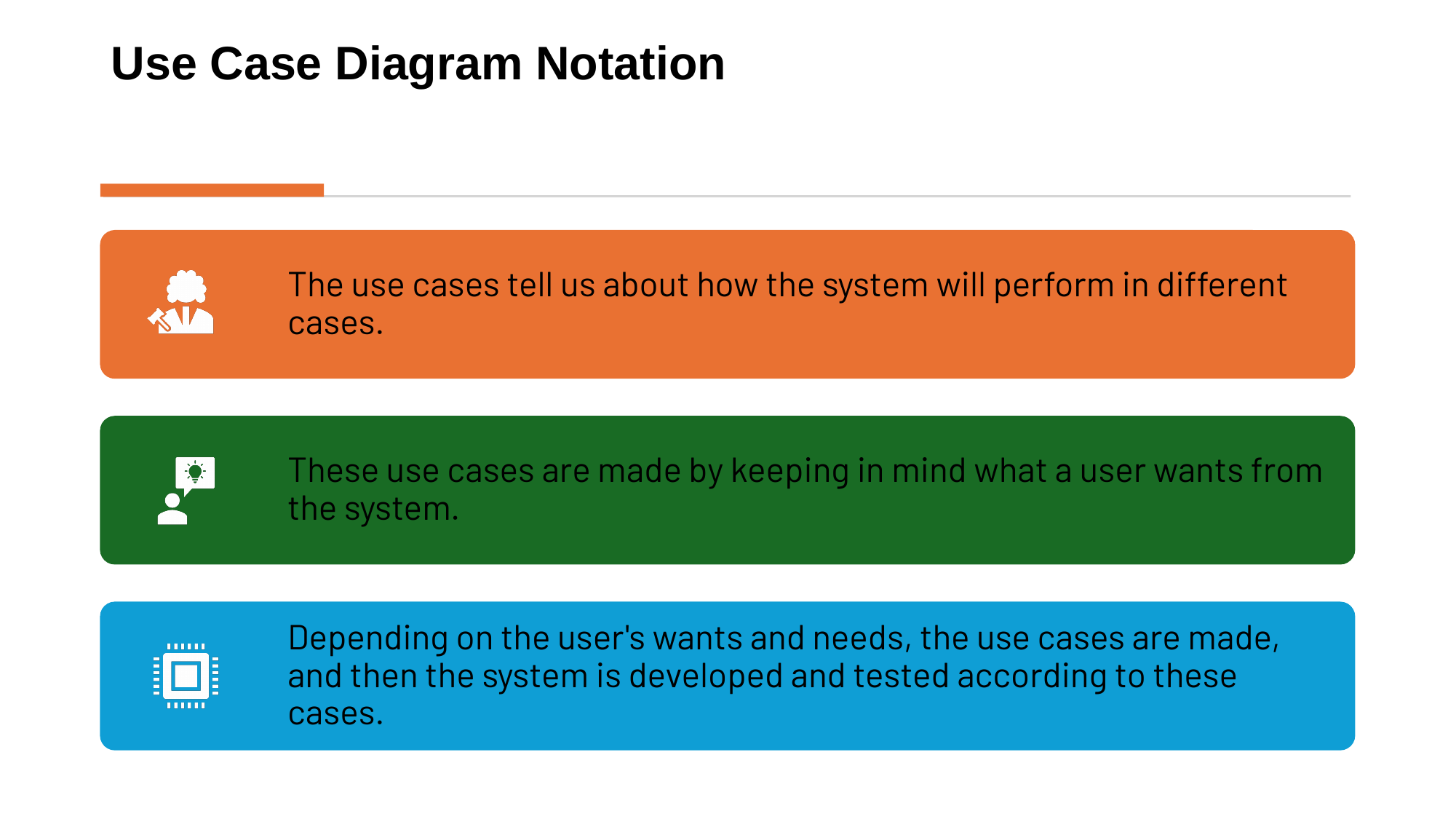

# Use Case Diagram Notation

The use cases tell us about how the system will perform in different cases.
These use cases are made by keeping in mind what a user wants from the system.
Depending on the user's wants and needs, the use cases are made, and then the system is developed and tested according to these cases.